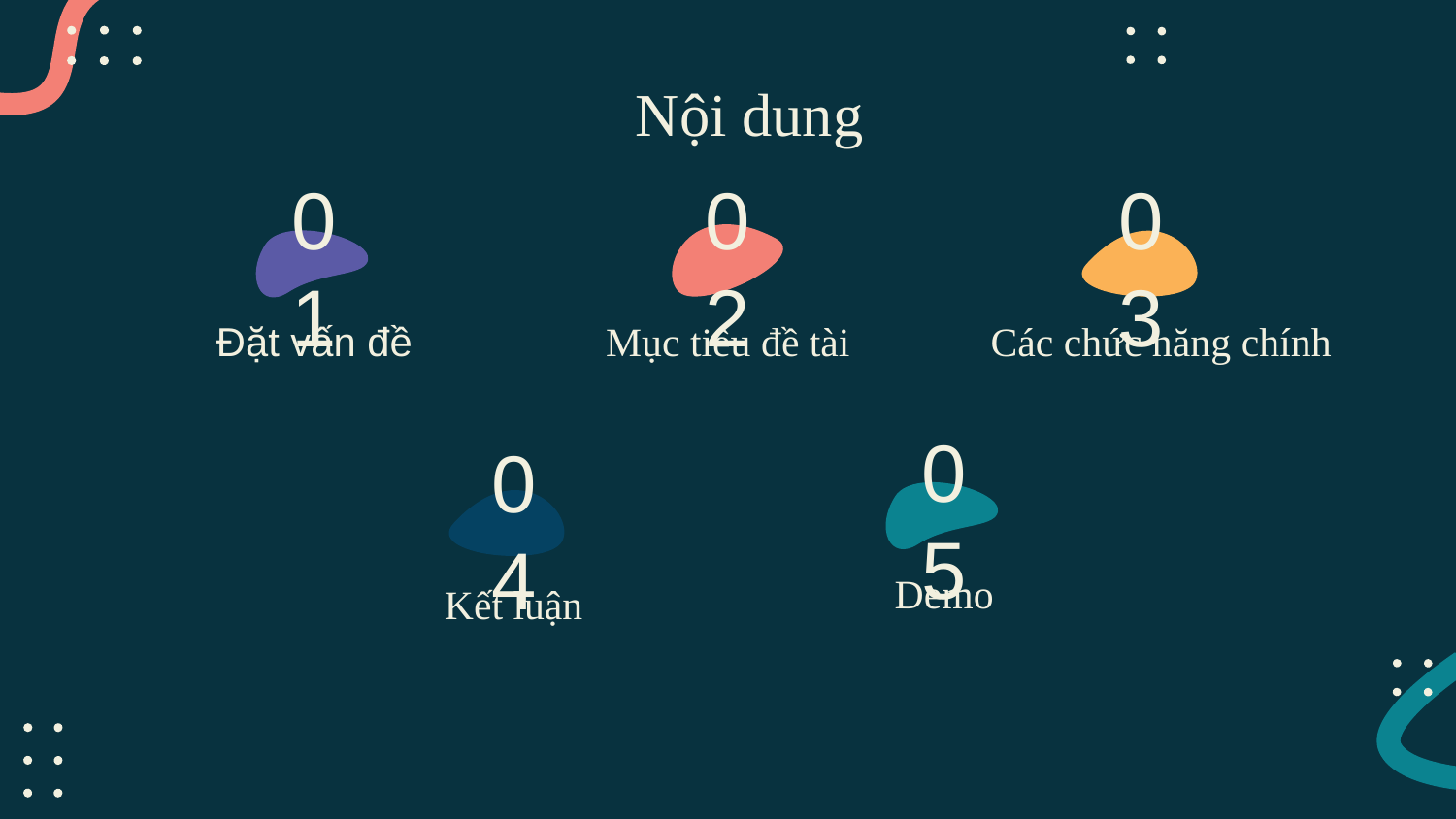

# Nội dung

01
02
03
Các chức năng chính
Đặt vấn đề
Mục tiêu đề tài

05
04
Demo
Kết luận